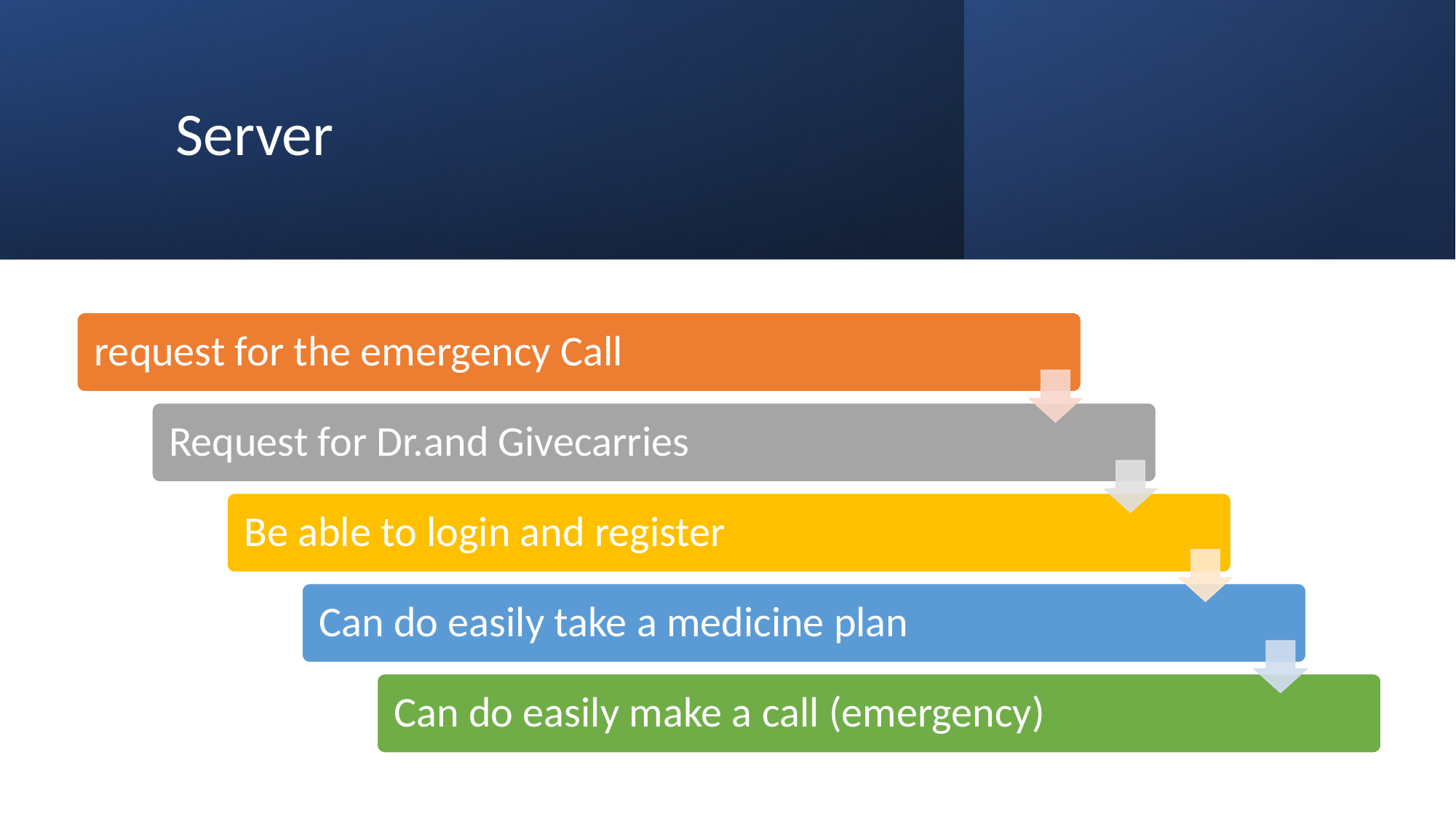

# Server
request for the emergency Call
Request for Dr.and Givecarries
Be able to login and register
Can do easily take a medicine plan
Can do easily make a call (emergency)